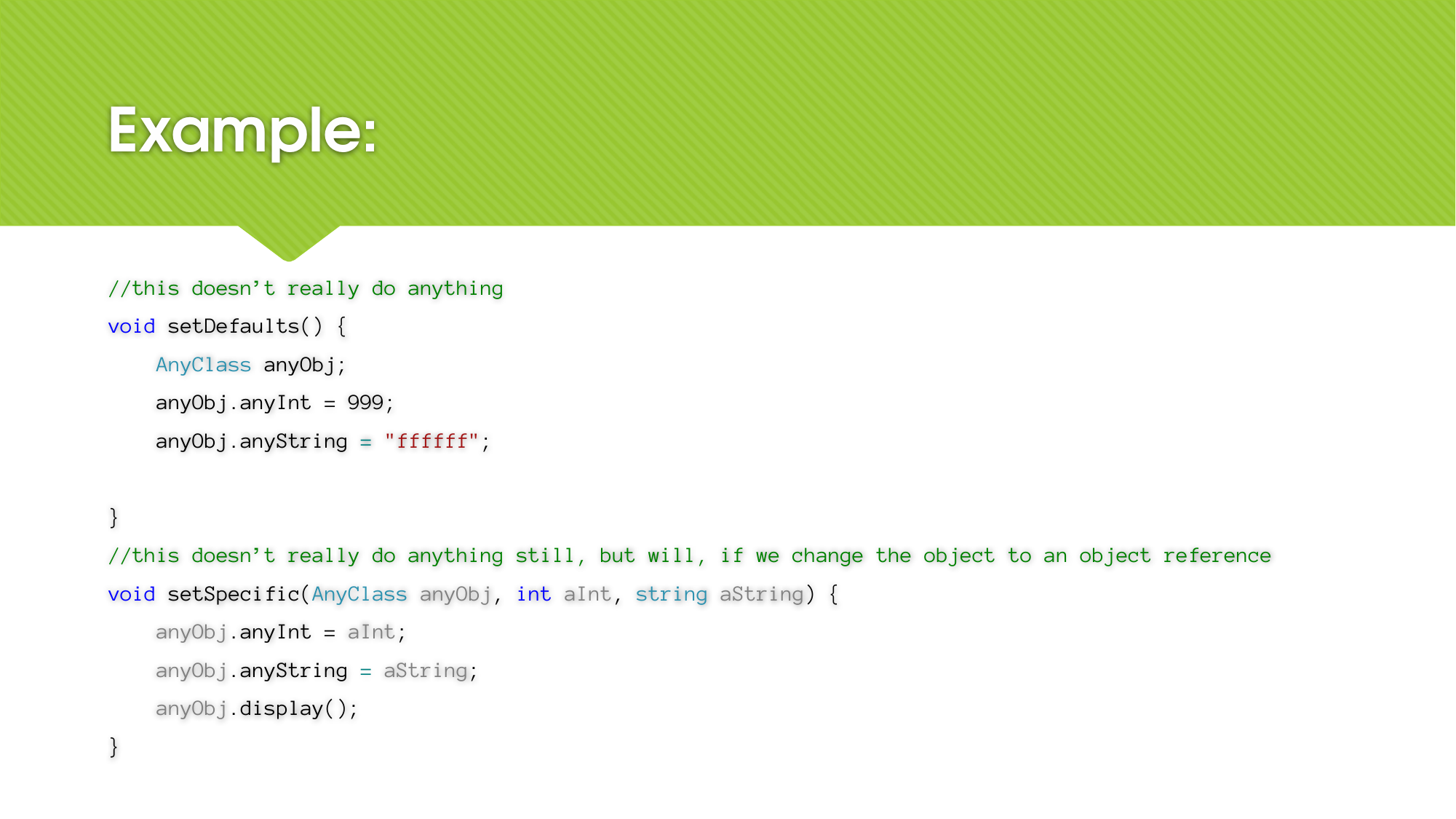

# Example:
//this doesn’t really do anything
void setDefaults() {
    AnyClass anyObj;
    anyObj.anyInt = 999;
    anyObj.anyString = "ffffff";

}
//this doesn’t really do anything still, but will, if we change the object to an object reference
void setSpecific(AnyClass anyObj, int aInt, string aString) {
    anyObj.anyInt = aInt;
    anyObj.anyString = aString;
    anyObj.display();
}